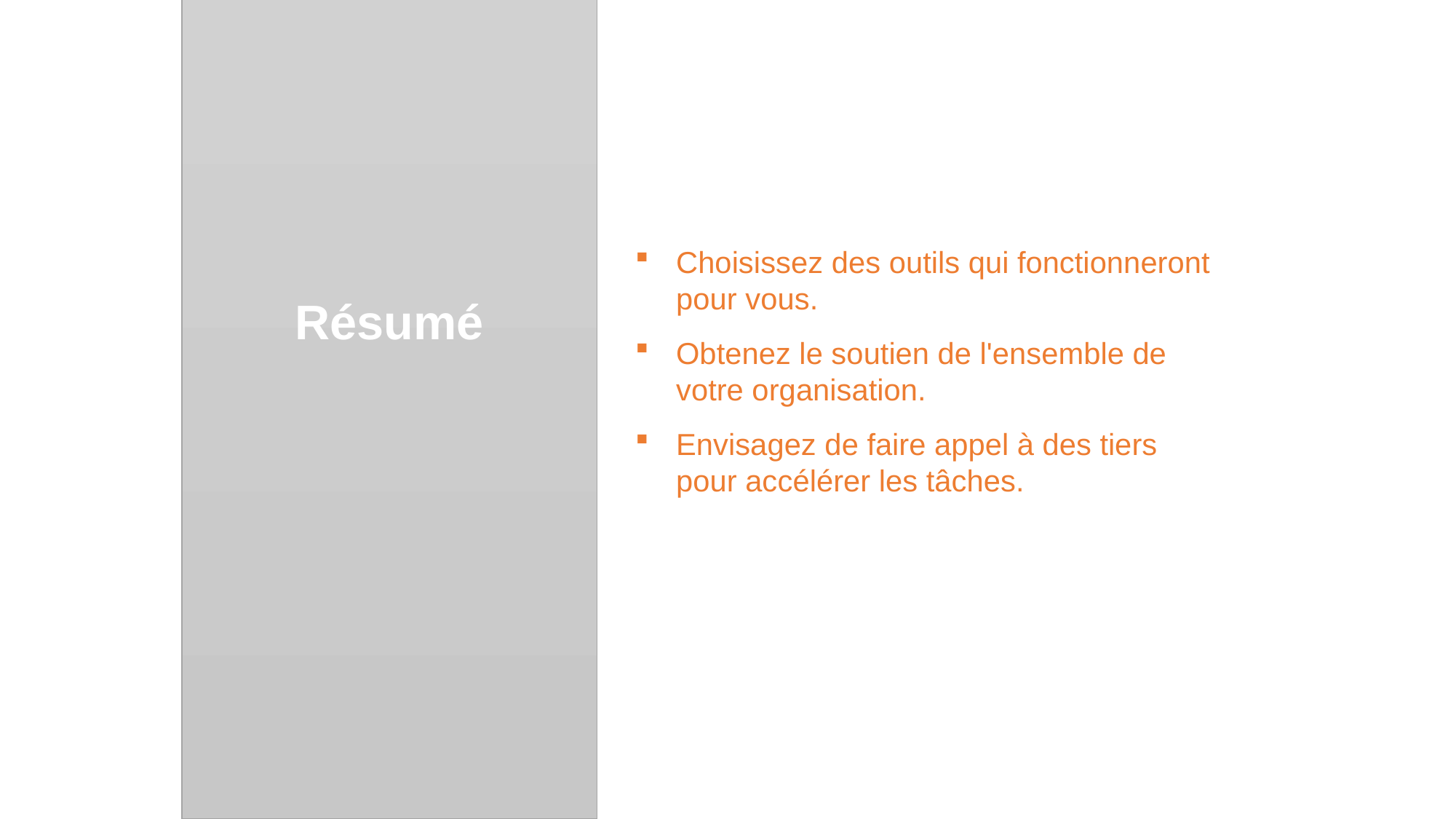

Résumé
Choisissez des outils qui fonctionneront pour vous.
Obtenez le soutien de l'ensemble de votre organisation.
Envisagez de faire appel à des tiers pour accélérer les tâches.